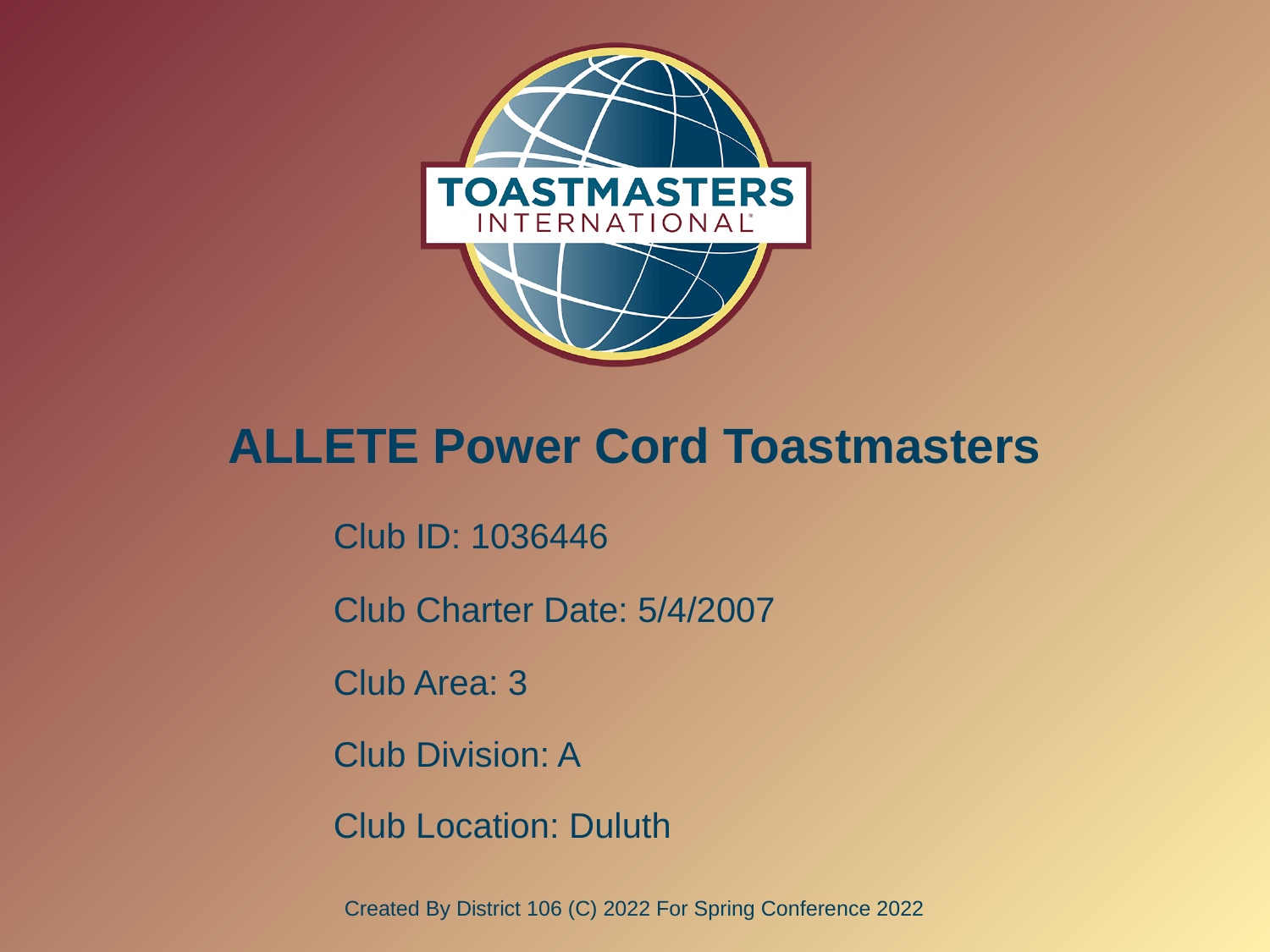

# ALLETE Power Cord Toastmasters
Club ID: 1036446
Club Charter Date: 5/4/2007
Club Area: 3
Club Division: A
Club Location: Duluth
Created By District 106 (C) 2022 For Spring Conference 2022